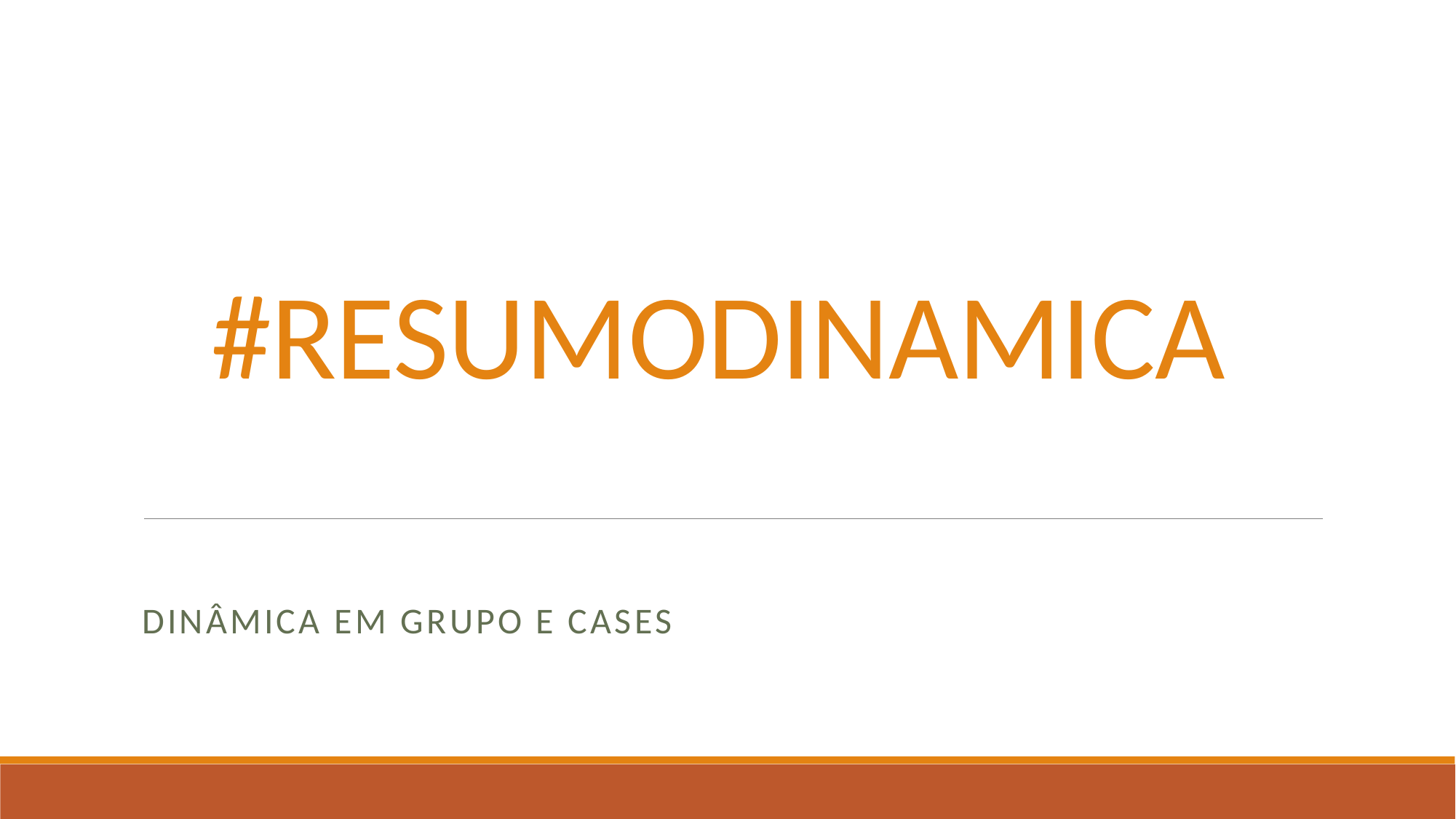

# #RESUMODINAMICA

dinâmica EM GRUPO E CASES